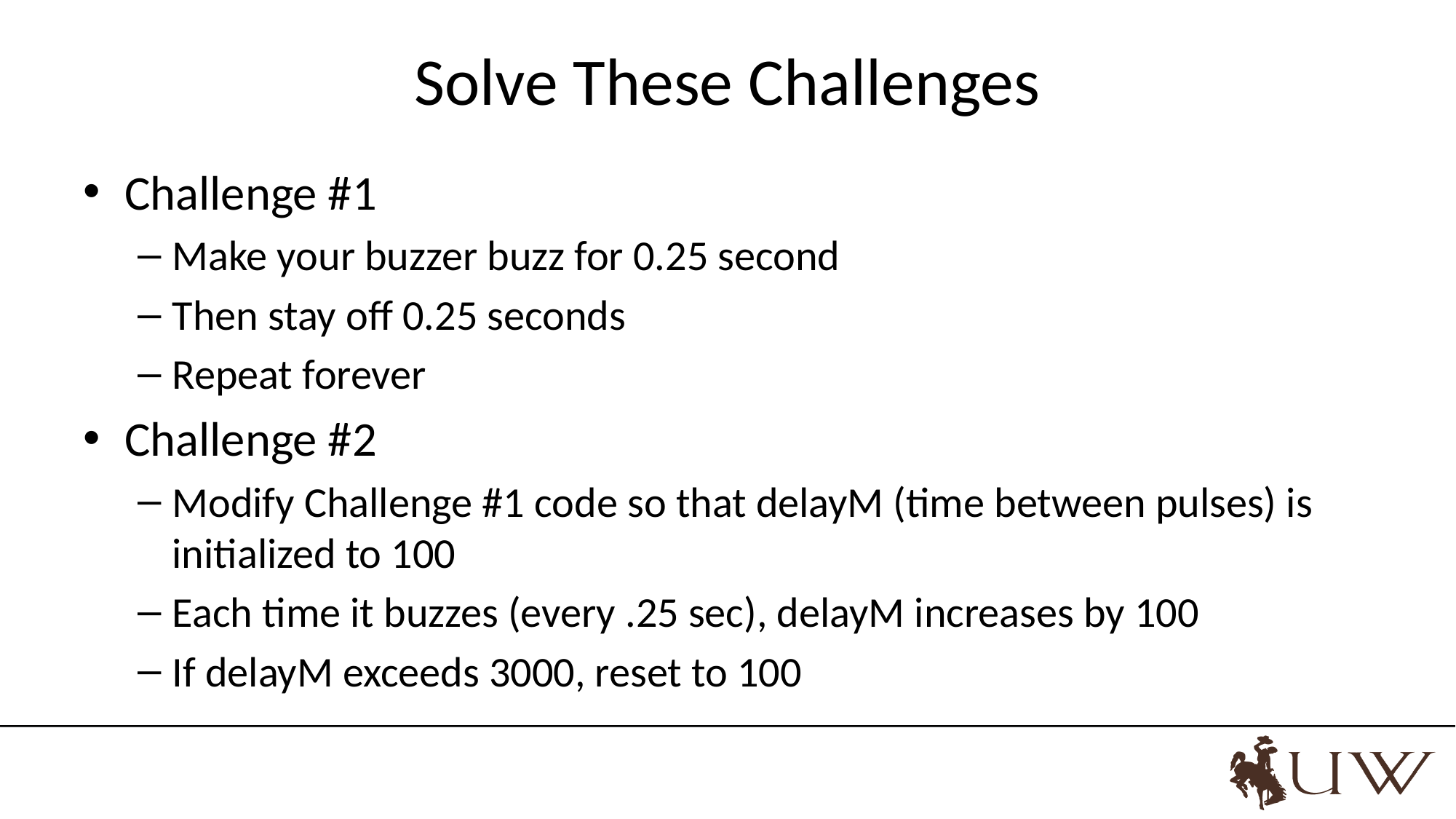

# Solve These Challenges
Challenge #1
Make your buzzer buzz for 0.25 second
Then stay off 0.25 seconds
Repeat forever
Challenge #2
Modify Challenge #1 code so that delayM (time between pulses) is initialized to 100
Each time it buzzes (every .25 sec), delayM increases by 100
If delayM exceeds 3000, reset to 100